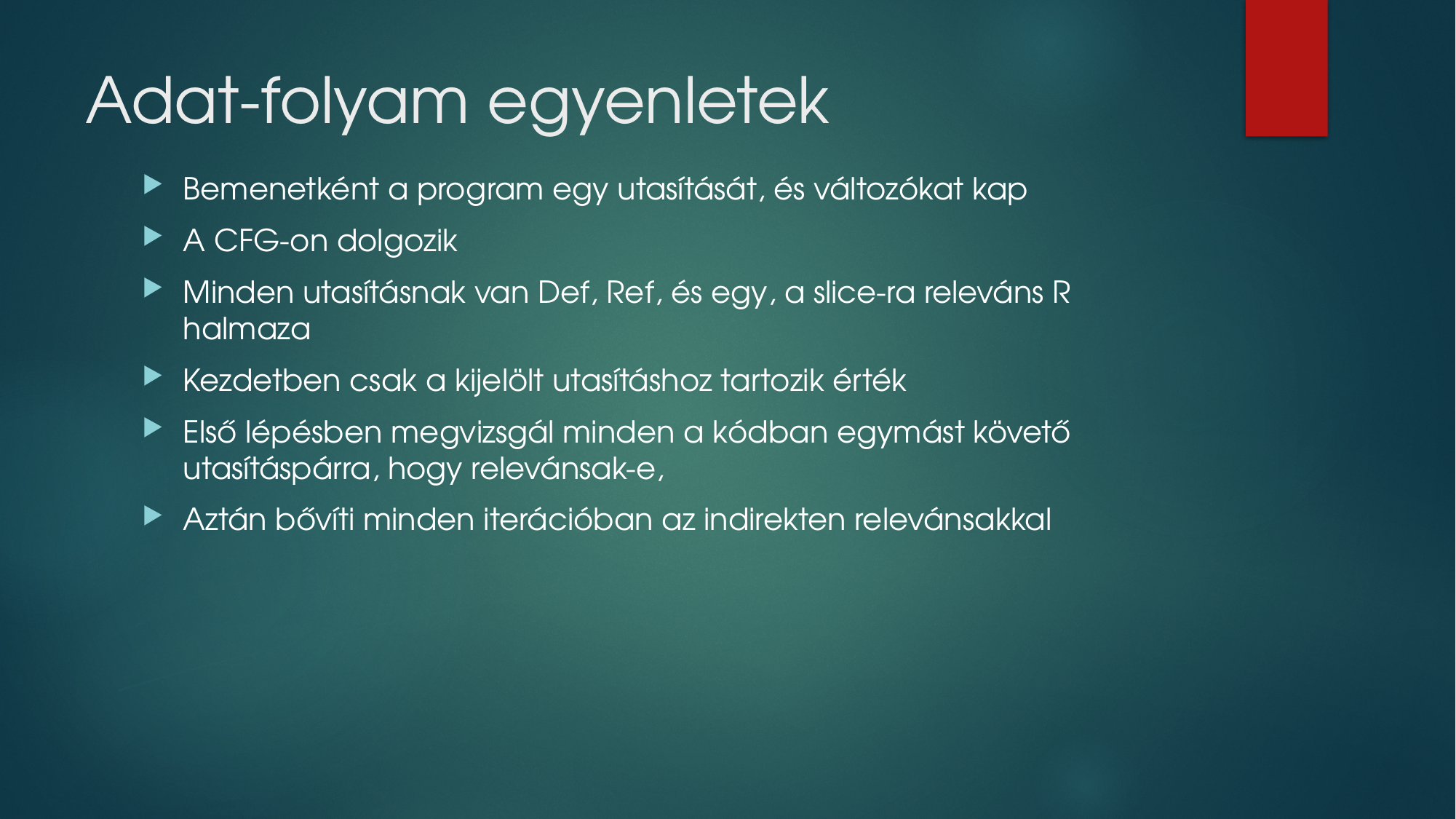

# Adat-folyam egyenletek
Bemenetként a program egy utasítását, és változókat kap
A CFG-on dolgozik
Minden utasításnak van Def, Ref, és egy, a slice-ra releváns R halmaza
Kezdetben csak a kijelölt utasításhoz tartozik érték
Első lépésben megvizsgál minden a kódban egymást követő utasításpárra, hogy relevánsak-e,
Aztán bővíti minden iterációban az indirekten relevánsakkal